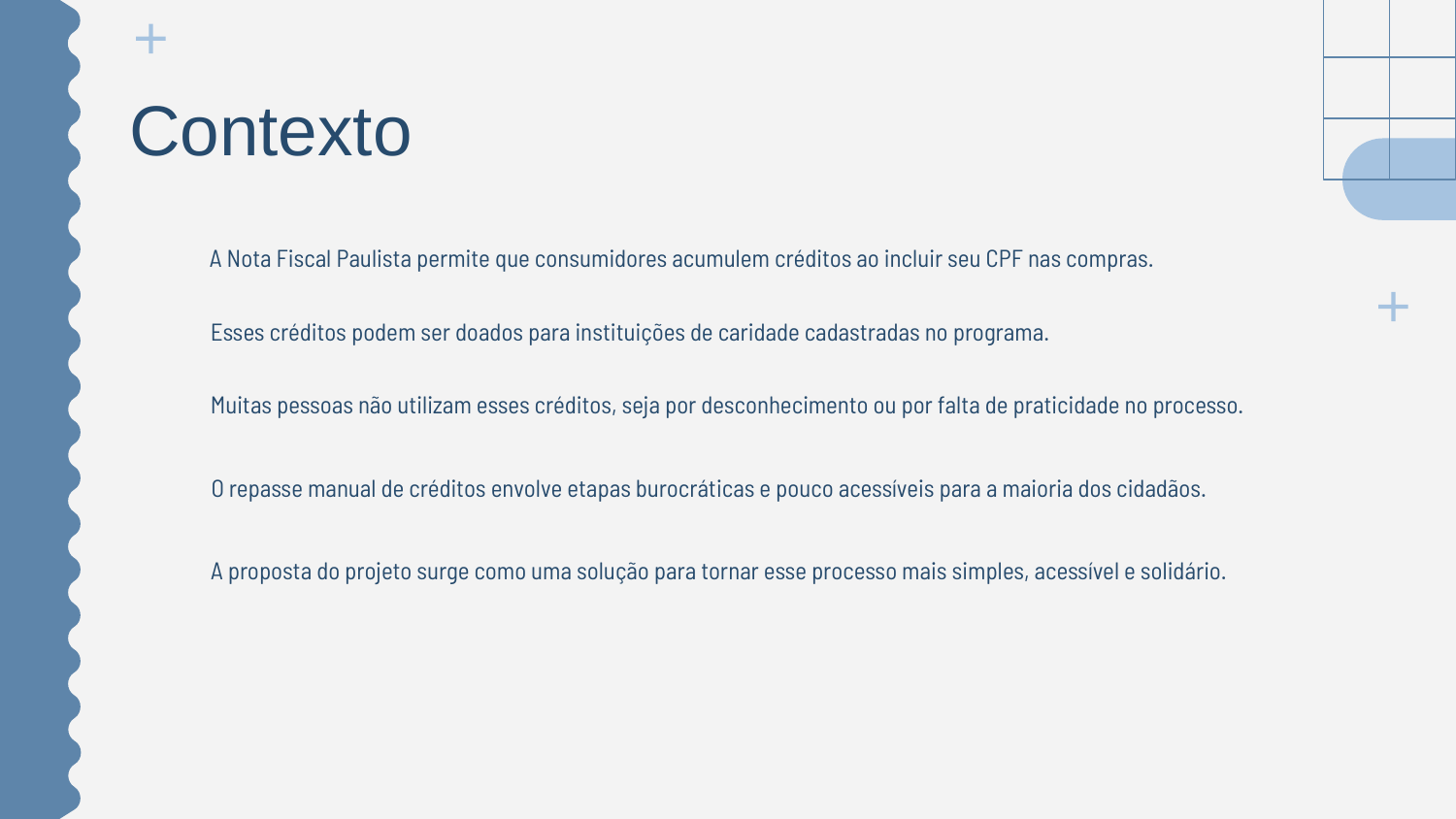

# Contexto
A Nota Fiscal Paulista permite que consumidores acumulem créditos ao incluir seu CPF nas compras.
Esses créditos podem ser doados para instituições de caridade cadastradas no programa.
Muitas pessoas não utilizam esses créditos, seja por desconhecimento ou por falta de praticidade no processo.
O repasse manual de créditos envolve etapas burocráticas e pouco acessíveis para a maioria dos cidadãos.
A proposta do projeto surge como uma solução para tornar esse processo mais simples, acessível e solidário.